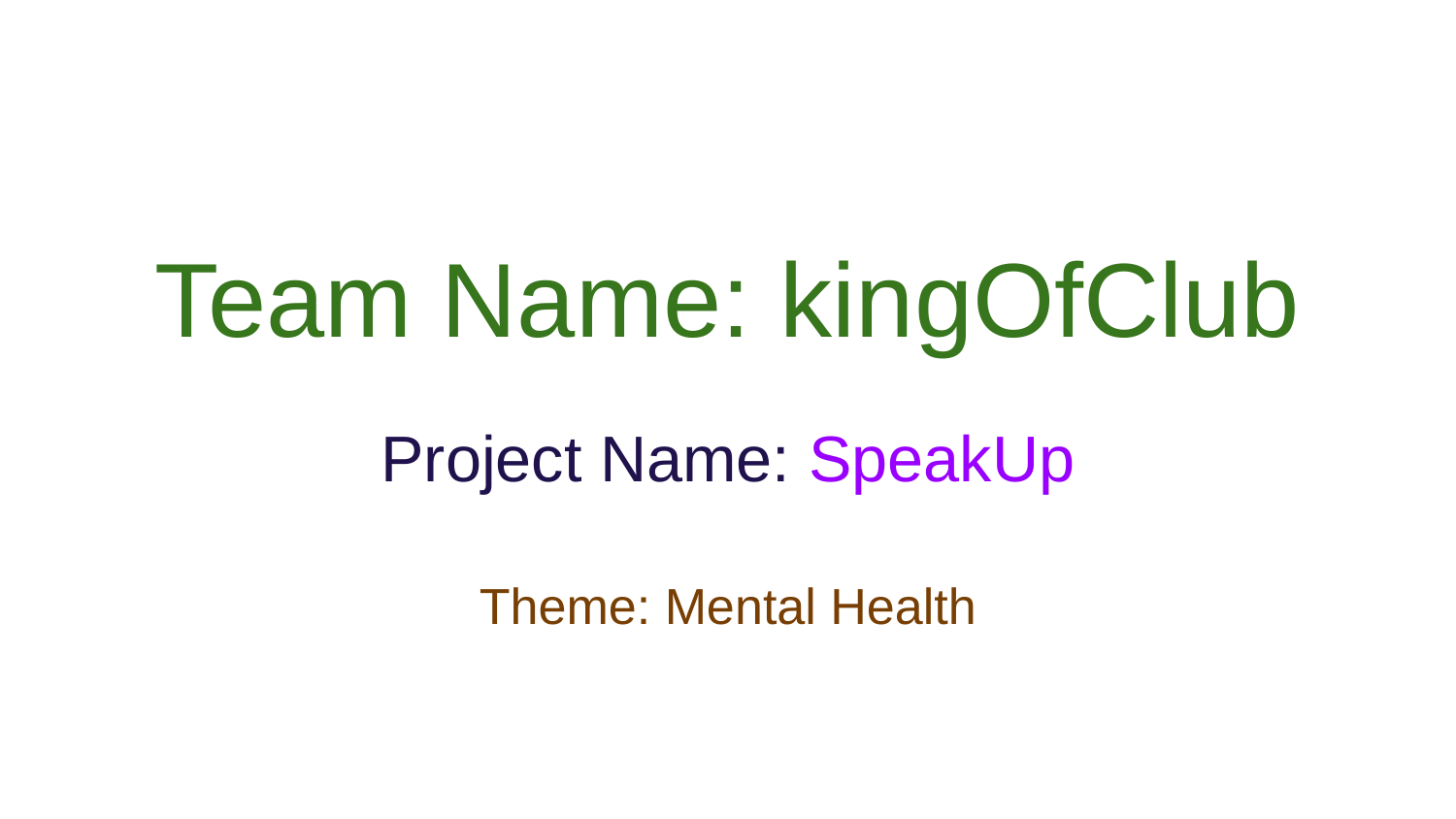

# Team Name: kingOfClub
Project Name: SpeakUp
Theme: Mental Health